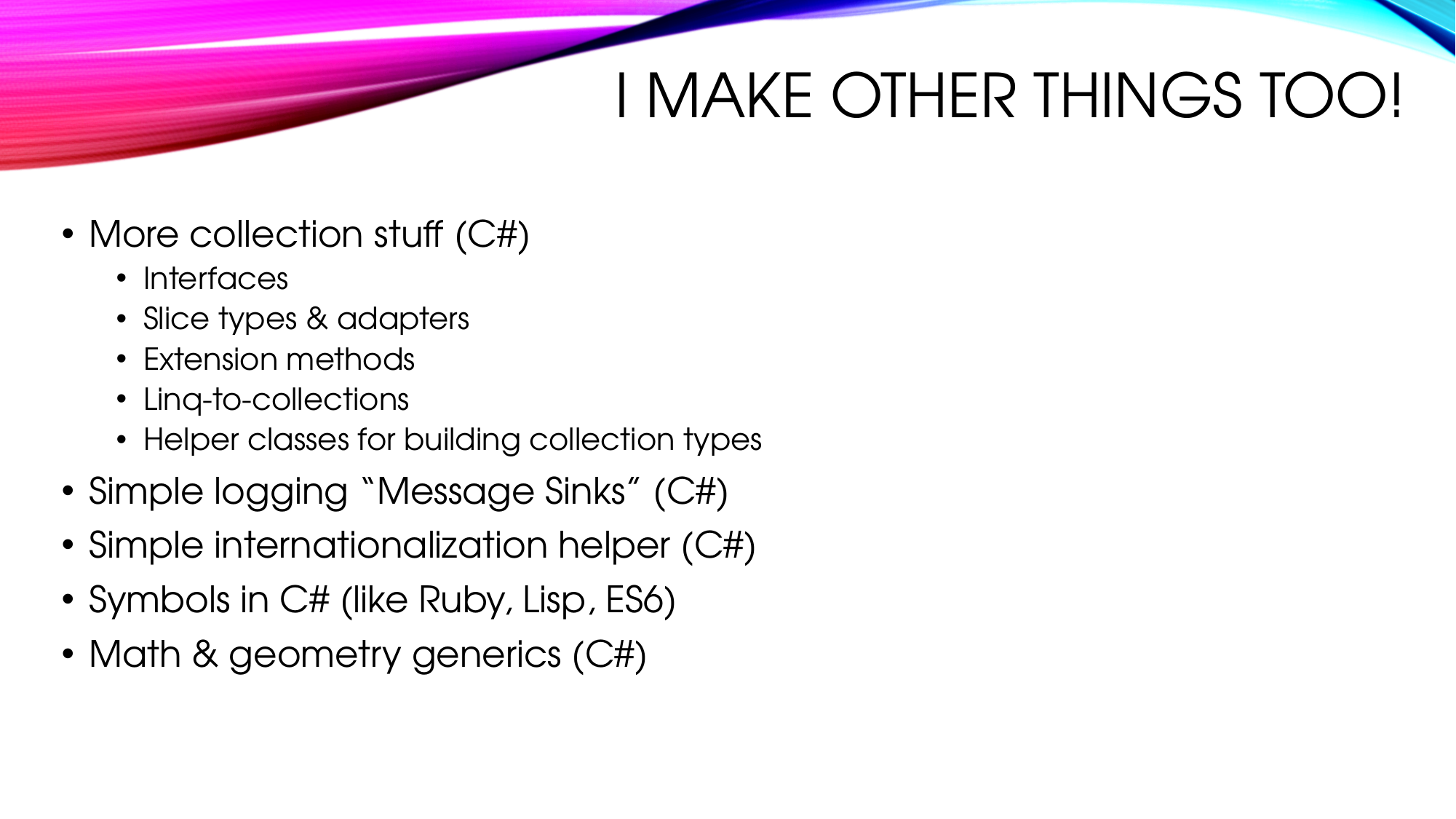

# I make other things too!
More collection stuff (C#)
Interfaces
Slice types & adapters
Extension methods
Linq-to-collections
Helper classes for building collection types
Simple logging “Message Sinks” (C#)
Simple internationalization helper (C#)
Symbols in C# (like Ruby, Lisp, ES6)
Math & geometry generics (C#)